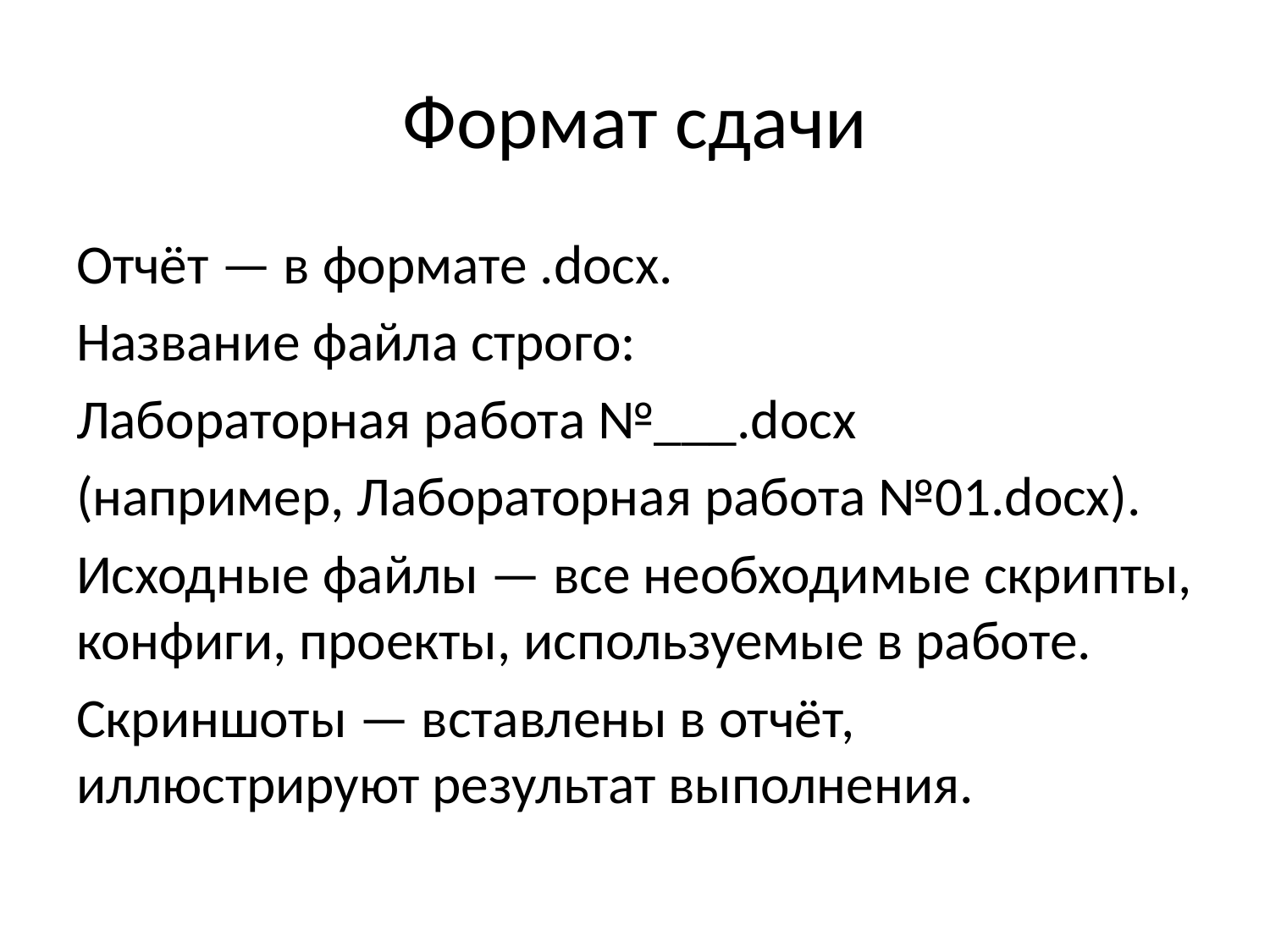

# Формат сдачи
Отчёт — в формате .docx.
Название файла строго:
Лабораторная работа №___.docx
(например, Лабораторная работа №01.docx).
Исходные файлы — все необходимые скрипты, конфиги, проекты, используемые в работе.
Скриншоты — вставлены в отчёт, иллюстрируют результат выполнения.